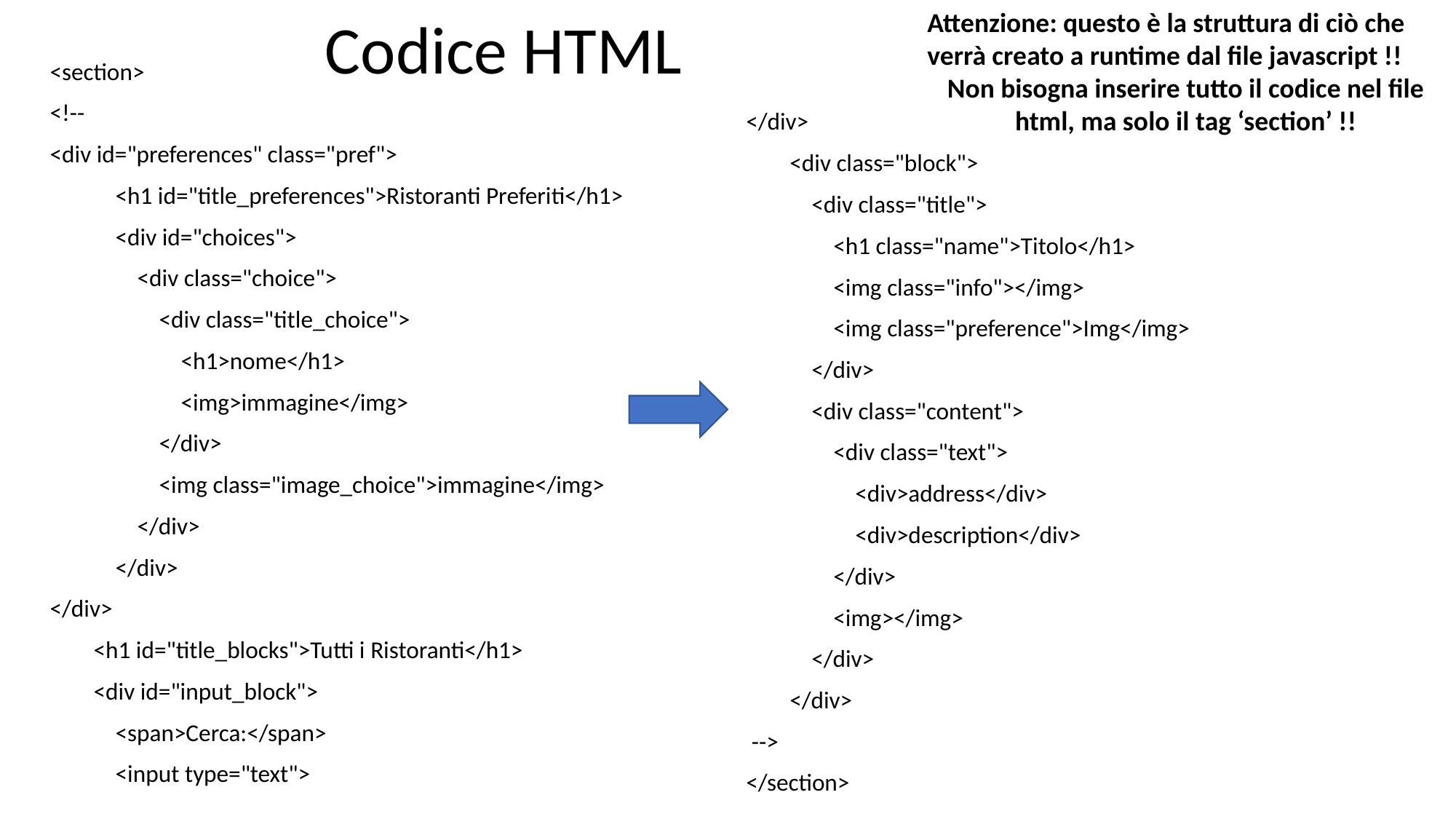

# Codice HTML
Attenzione: questo è la struttura di ciò che verrà creato a runtime dal file javascript !!
Non bisogna inserire tutto il codice nel file html, ma solo il tag ‘section’ !!
<section>
<!--
<div id="preferences" class="pref">
            <h1 id="title_preferences">Ristoranti Preferiti</h1>
            <div id="choices">
                <div class="choice">
                    <div class="title_choice">
                        <h1>nome</h1>
                        <img>immagine</img>
                    </div>
                    <img class="image_choice">immagine</img>
                </div>
            </div>
</div>
        <h1 id="title_blocks">Tutti i Ristoranti</h1>
        <div id="input_block">
            <span>Cerca:</span>
            <input type="text">
</div>
        <div class="block">
            <div class="title">
                <h1 class="name">Titolo</h1>
                <img class="info"></img>
                <img class="preference">Img</img>
            </div>
            <div class="content">
                <div class="text">
                    <div>address</div>
                    <div>description</div>
                </div>
                <img></img>
            </div>
        </div>
 -->
</section>